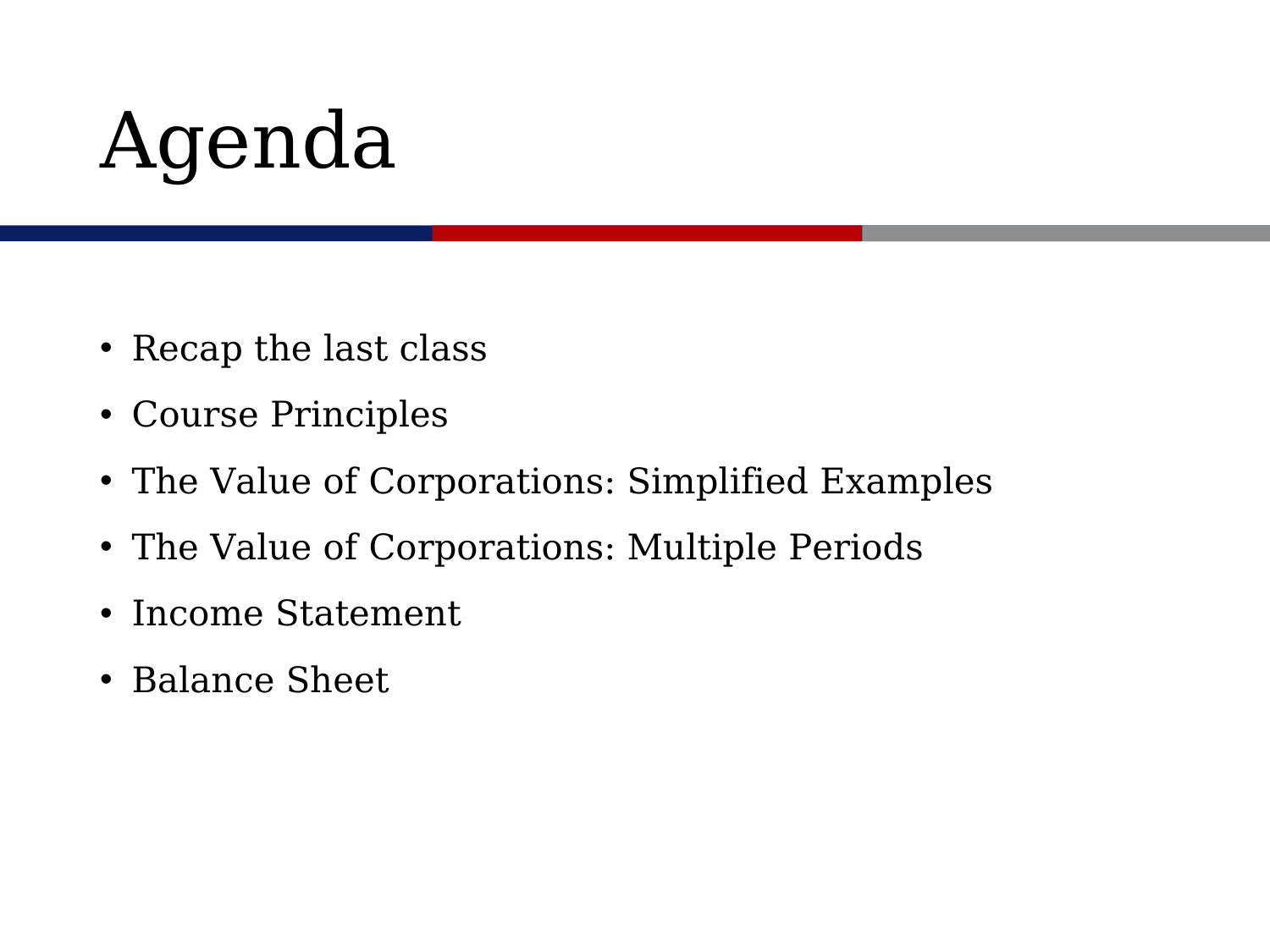

# Agenda

Recap the last class
Course Principles
The Value of Corporations: Simplified Examples
The Value of Corporations: Multiple Periods
Income Statement
Balance Sheet